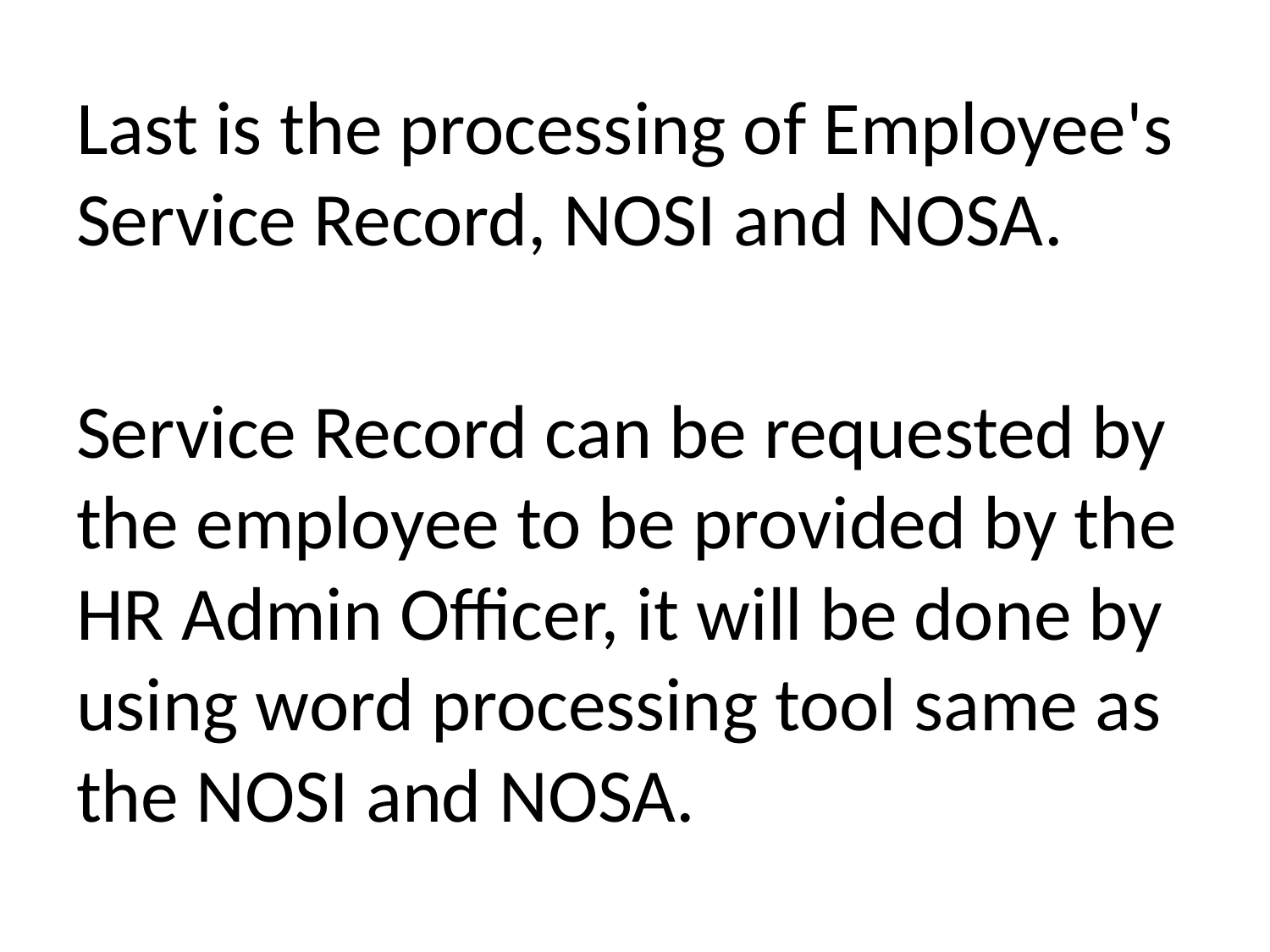

Last is the processing of Employee's Service Record, NOSI and NOSA.

Service Record can be requested by the employee to be provided by the HR Admin Officer, it will be done by using word processing tool same as the NOSI and NOSA.